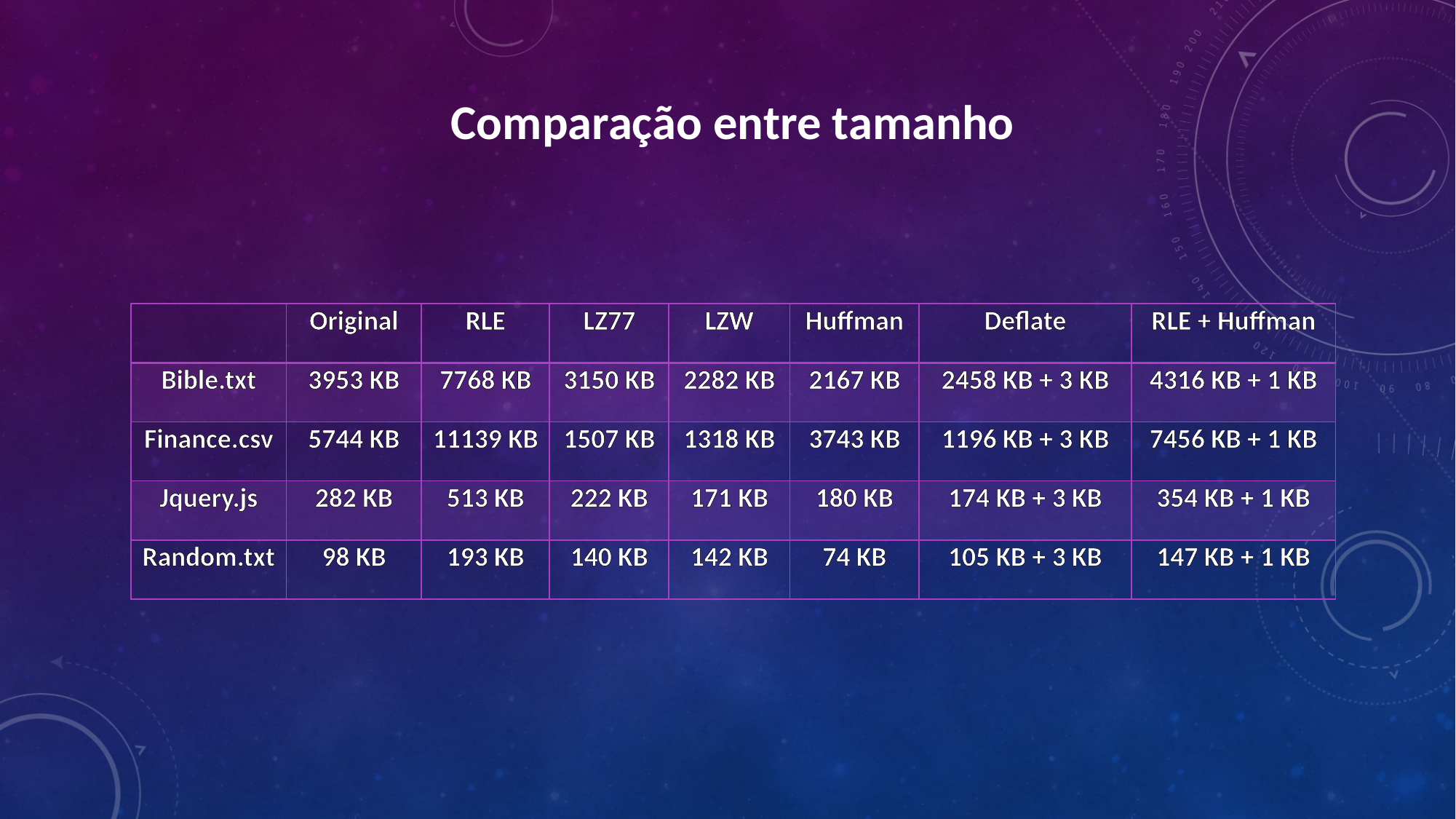

Comparação entre tamanho
|  | Original | RLE | LZ77 | LZW | Huffman | Deflate | RLE + Huffman |
| --- | --- | --- | --- | --- | --- | --- | --- |
| Bible.txt | 3953 KB | 7768 KB | 3150 KB | 2282 KB | 2167 KB | 2458 KB + 3 KB | 4316 KB + 1 KB |
| Finance.csv | 5744 KB | 11139 KB | 1507 KB | 1318 KB | 3743 KB | 1196 KB + 3 KB | 7456 KB + 1 KB |
| Jquery.js | 282 KB | 513 KB | 222 KB | 171 KB | 180 KB | 174 KB + 3 KB | 354 KB + 1 KB |
| Random.txt | 98 KB | 193 KB | 140 KB | 142 KB | 74 KB | 105 KB + 3 KB | 147 KB + 1 KB |